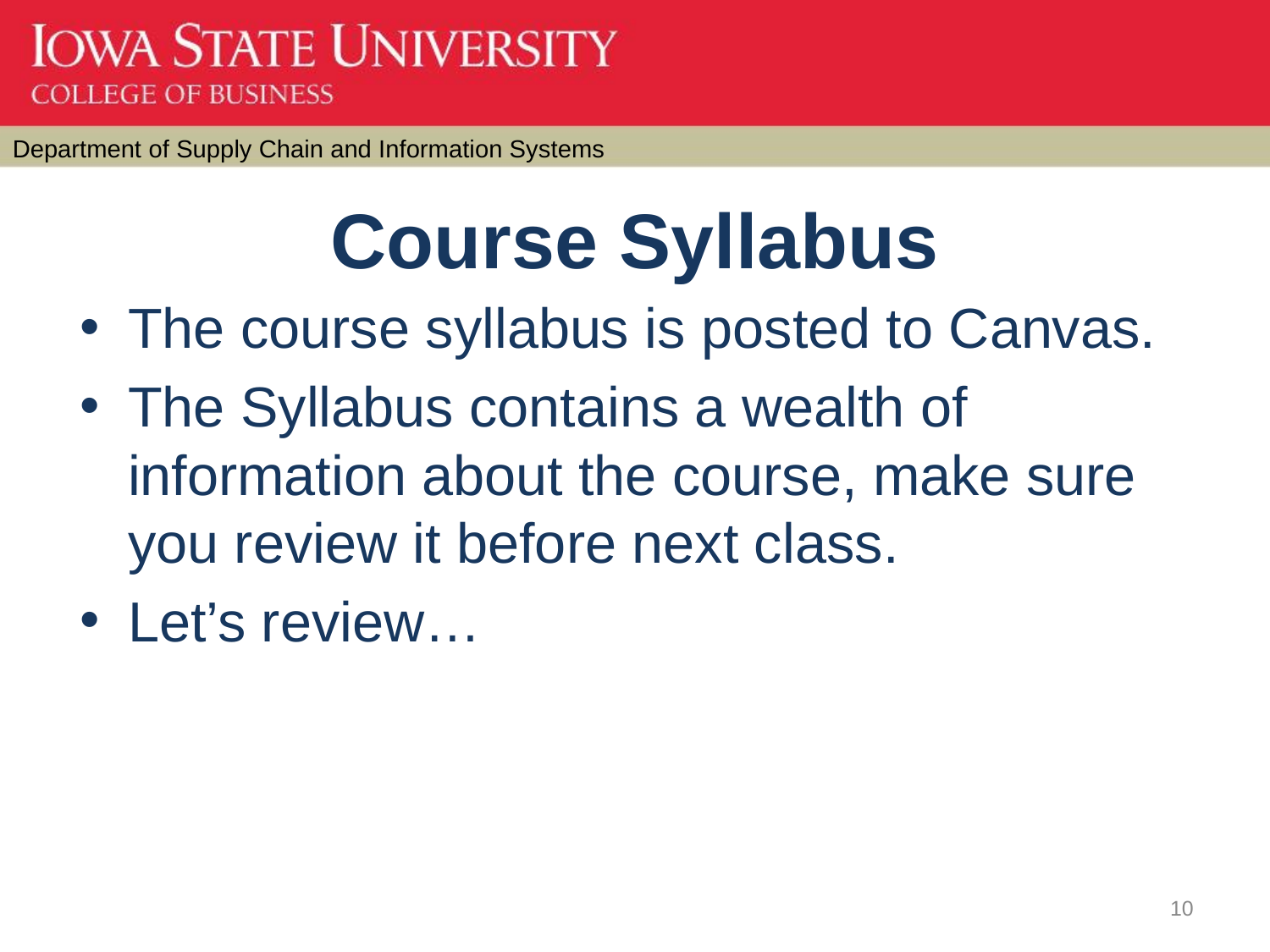

# Course Syllabus
The course syllabus is posted to Canvas.
The Syllabus contains a wealth of information about the course, make sure you review it before next class.
Let’s review…

10